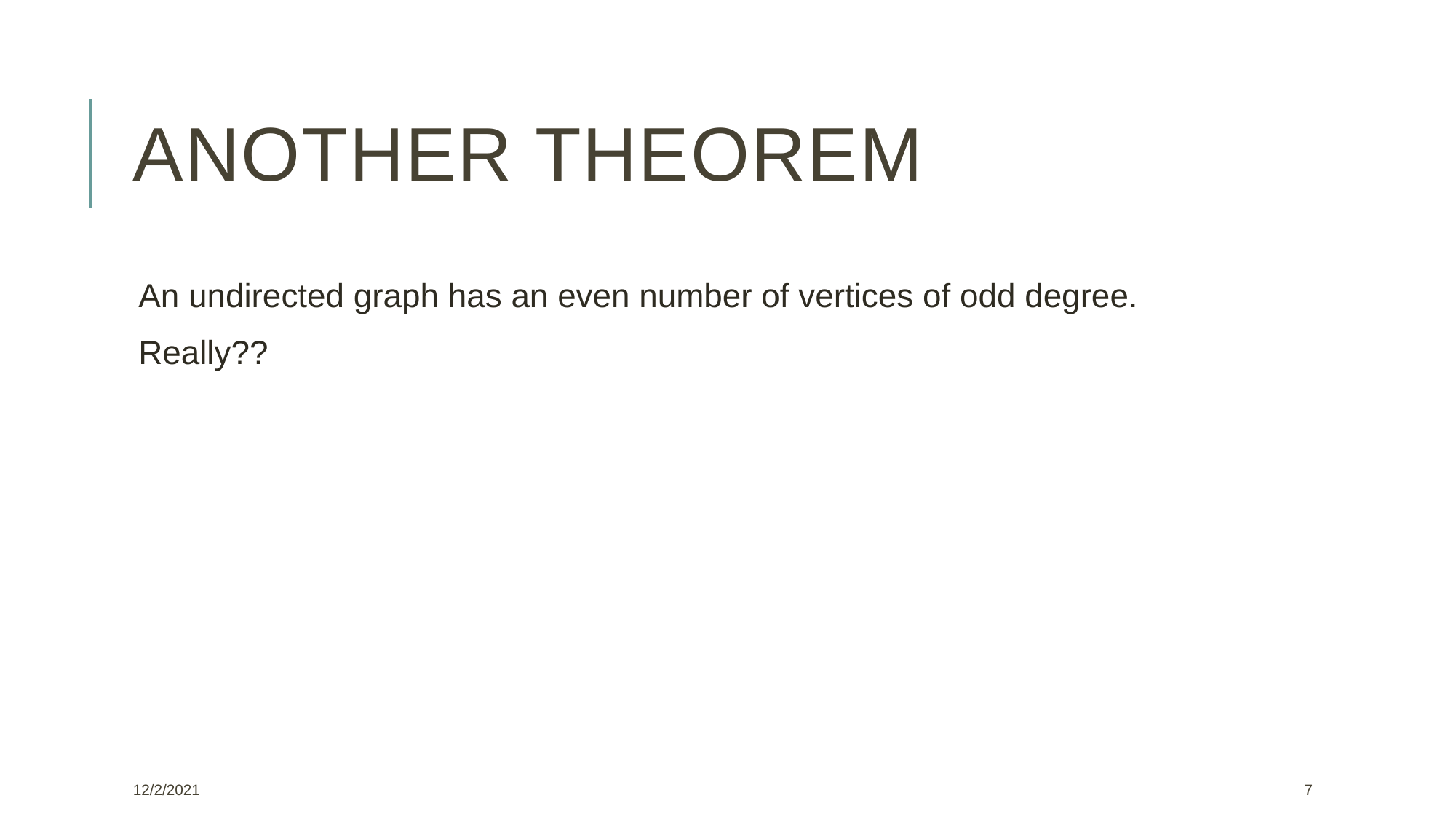

# Another theorem
An undirected graph has an even number of vertices of odd degree.
Really??
12/2/2021
7